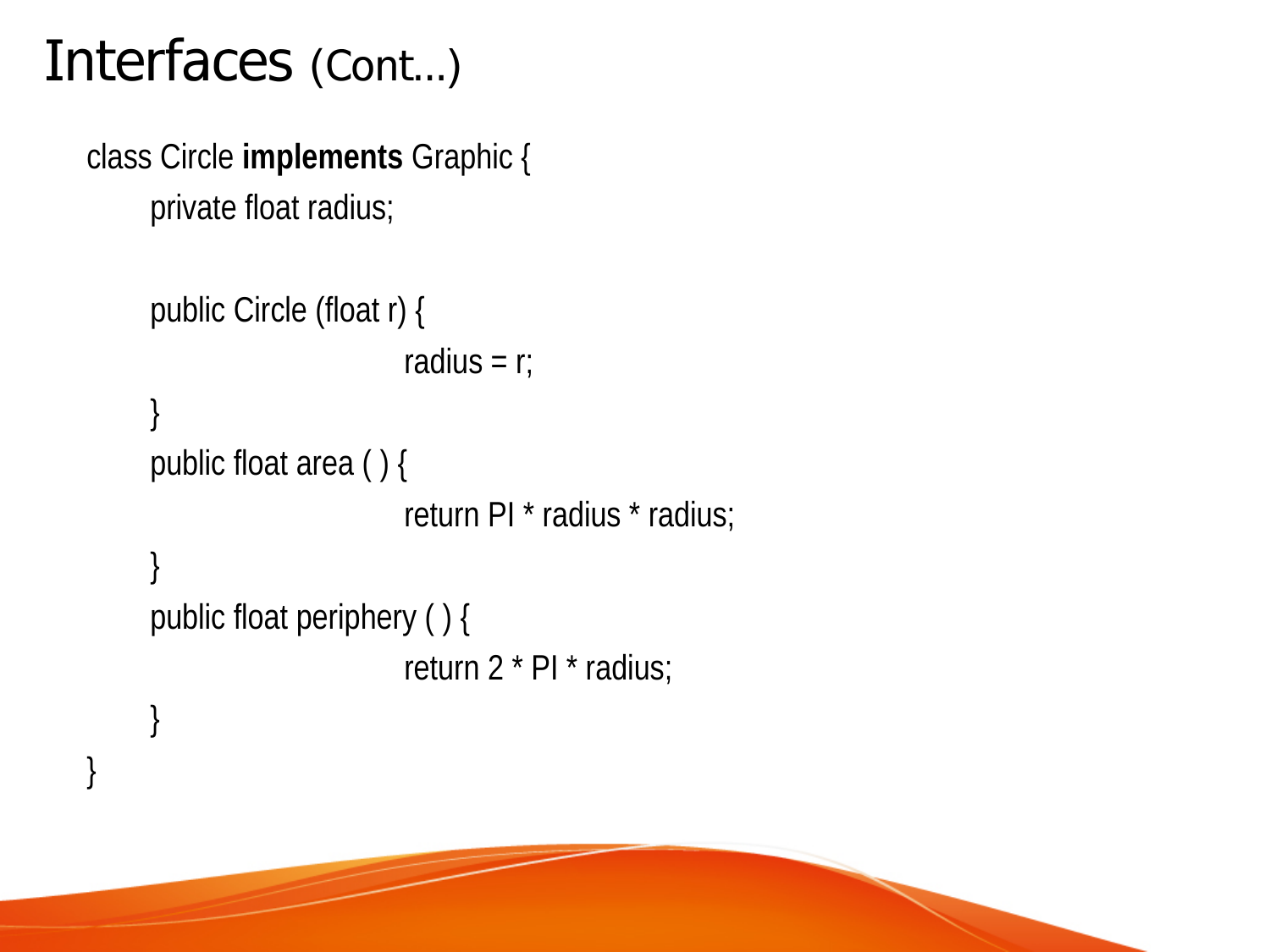

Interfaces (Cont…)
class Circle implements Graphic {
	private float radius;

	public Circle (float r) {
    			radius = r;
  	}
  	public float area ( ) {
    			return PI * radius * radius;
  	}
  	public float periphery ( ) {
    			return 2 * PI * radius;
  	}
}